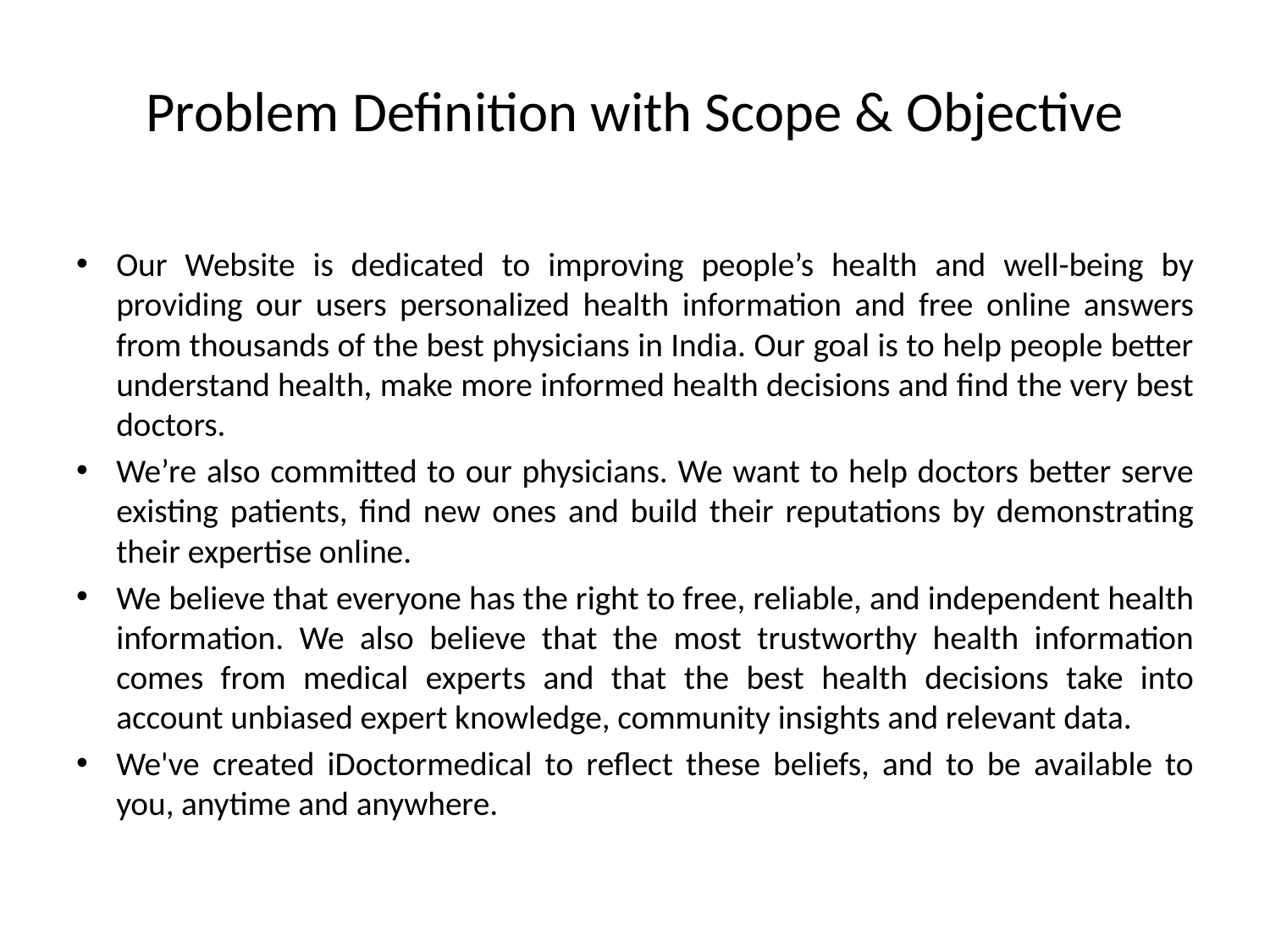

# Problem Definition with Scope & Objective

Our Website is dedicated to improving people’s health and well-being by providing our users personalized health information and free online answers from thousands of the best physicians in India. Our goal is to help people better understand health, make more informed health decisions and find the very best doctors.
We’re also committed to our physicians. We want to help doctors better serve existing patients, find new ones and build their reputations by demonstrating their expertise online.
We believe that everyone has the right to free, reliable, and independent health information. We also believe that the most trustworthy health information comes from medical experts and that the best health decisions take into account unbiased expert knowledge, community insights and relevant data.
We've created iDoctormedical to reflect these beliefs, and to be available to you, anytime and anywhere.